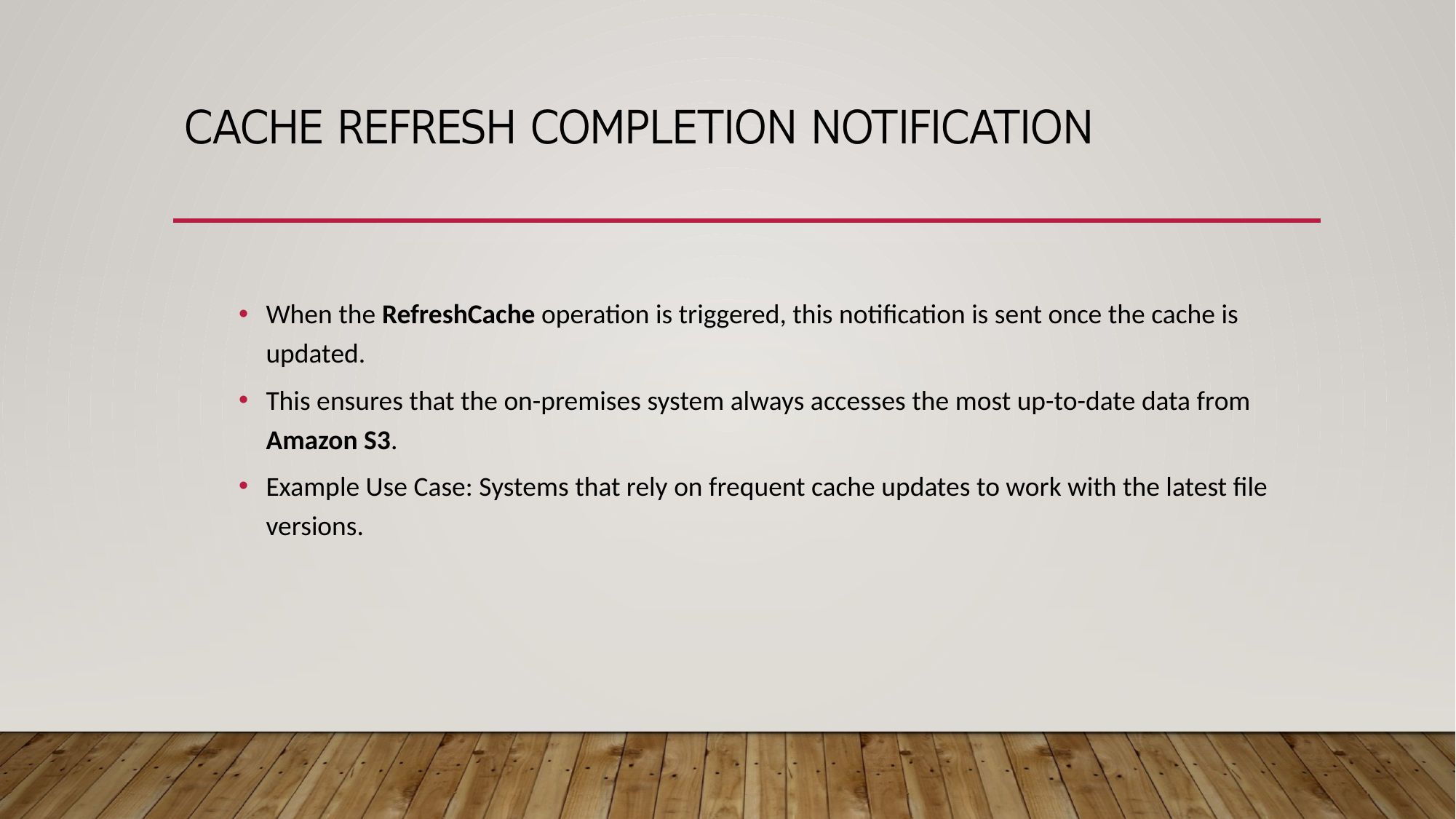

# Cache Refresh Completion Notification

When the RefreshCache operation is triggered, this notification is sent once the cache is updated.
This ensures that the on-premises system always accesses the most up-to-date data from Amazon S3.
Example Use Case: Systems that rely on frequent cache updates to work with the latest file versions.